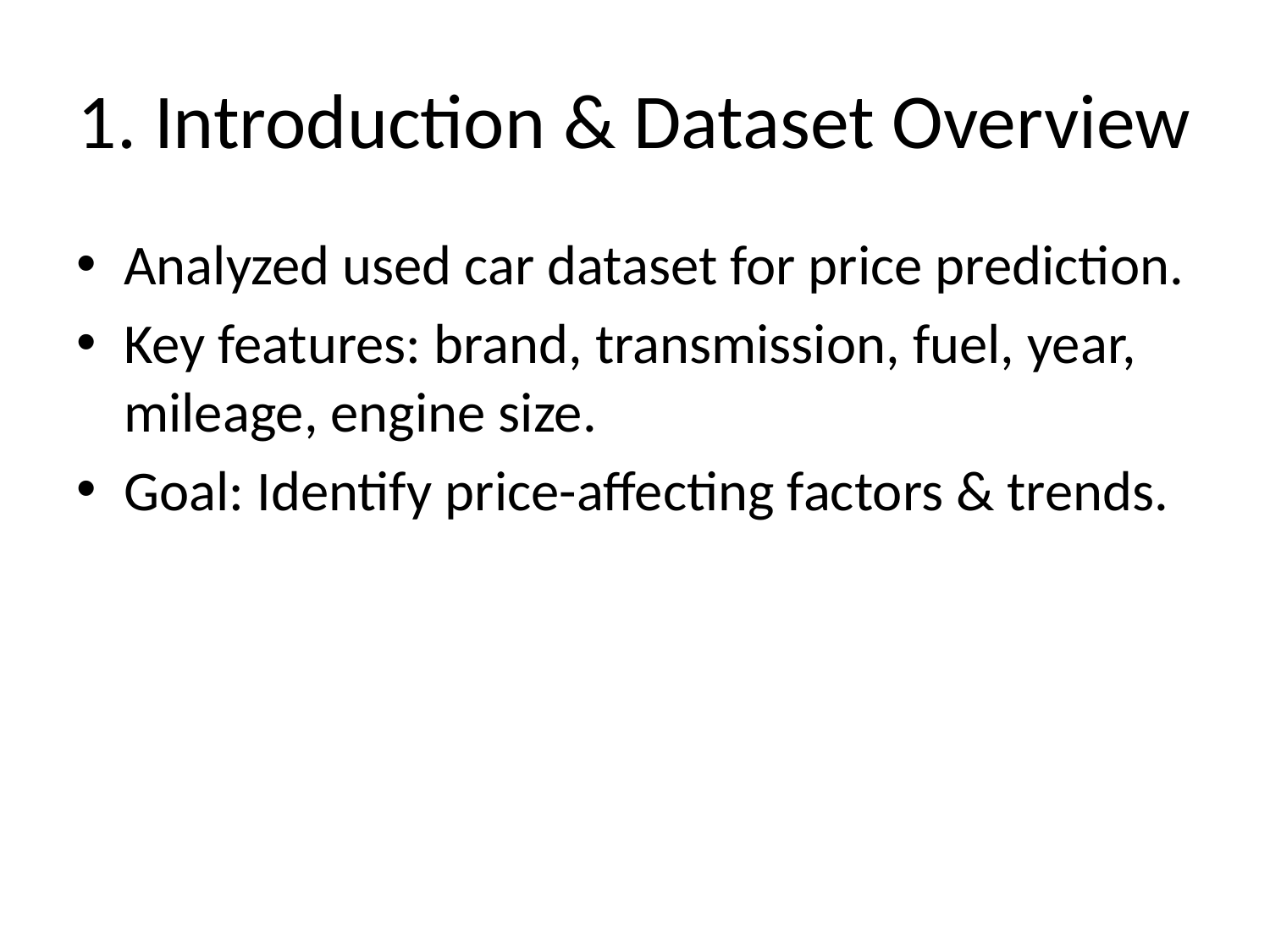

# 1. Introduction & Dataset Overview
Analyzed used car dataset for price prediction.
Key features: brand, transmission, fuel, year, mileage, engine size.
Goal: Identify price-affecting factors & trends.